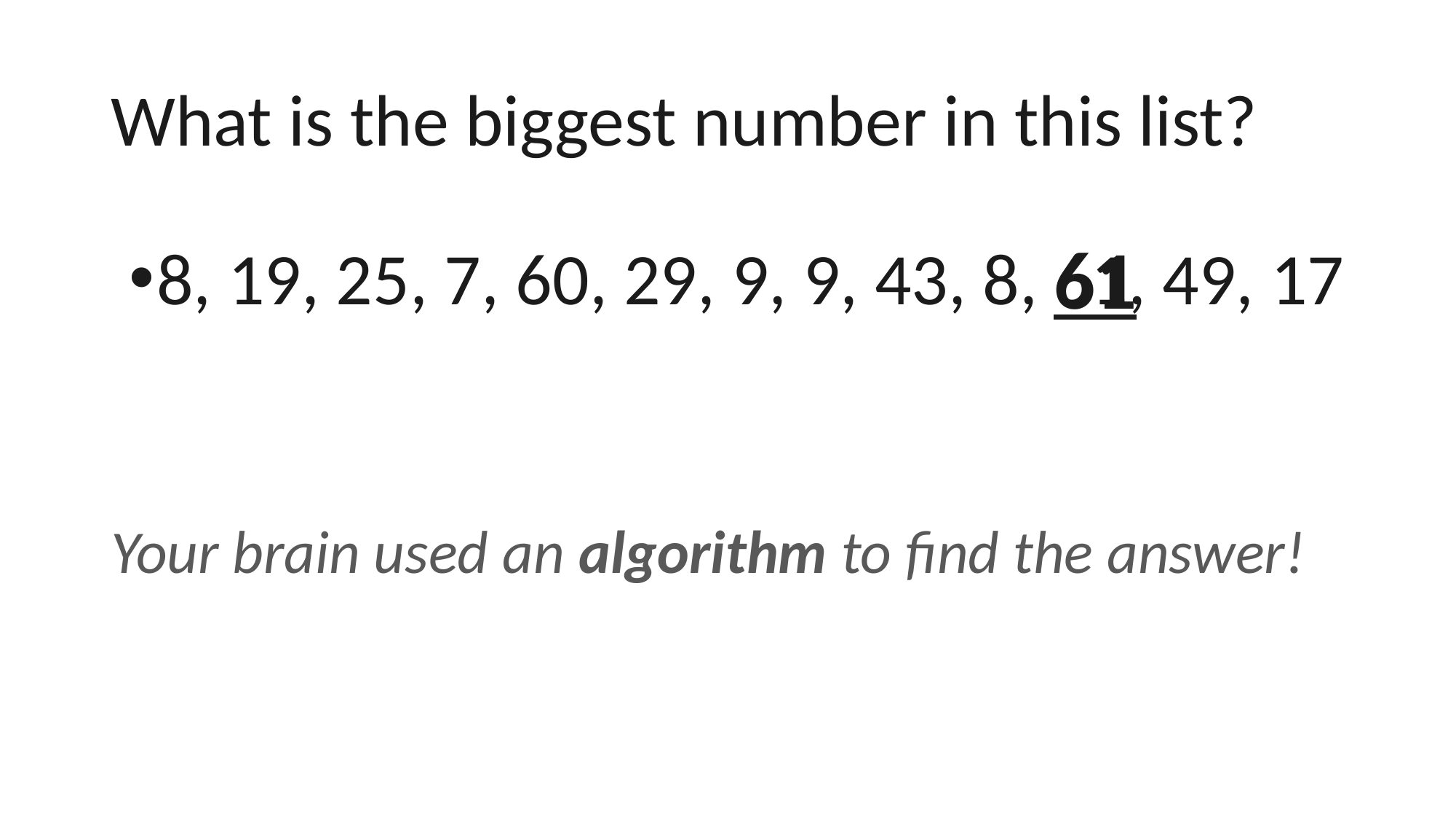

# What is the biggest number in this list?
61
8, 19, 25, 7, 60, 29, 9, 9, 43, 8, 61, 49, 17
Your brain used an algorithm to find the answer!